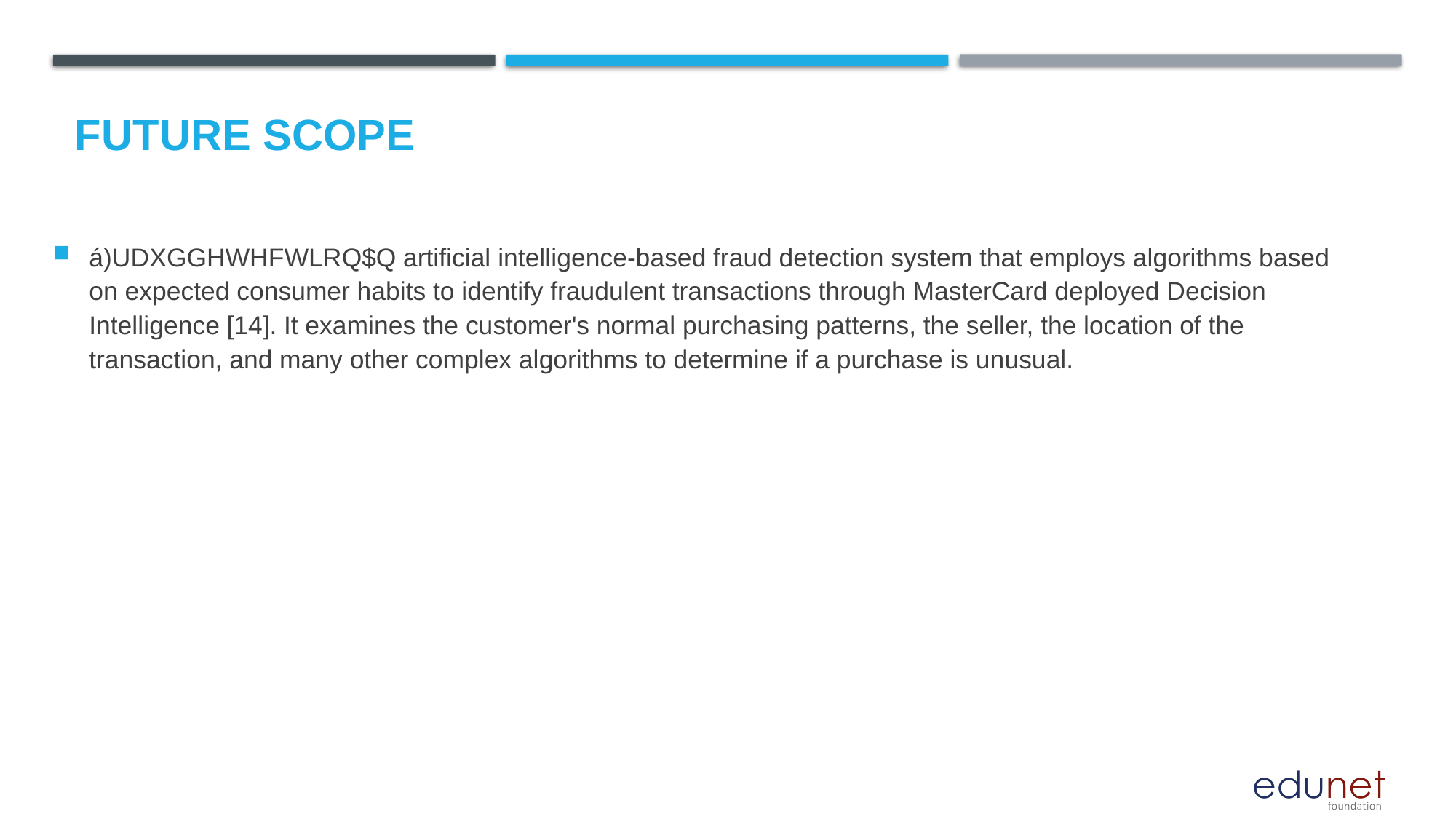

á)UDXGGHWHFWLRQ$Q artificial intelligence-based fraud detection system that employs algorithms based on expected consumer habits to identify fraudulent transactions through MasterCard deployed Decision Intelligence [14]. It examines the customer's normal purchasing patterns, the seller, the location of the transaction, and many other complex algorithms to determine if a purchase is unusual.
Future scope